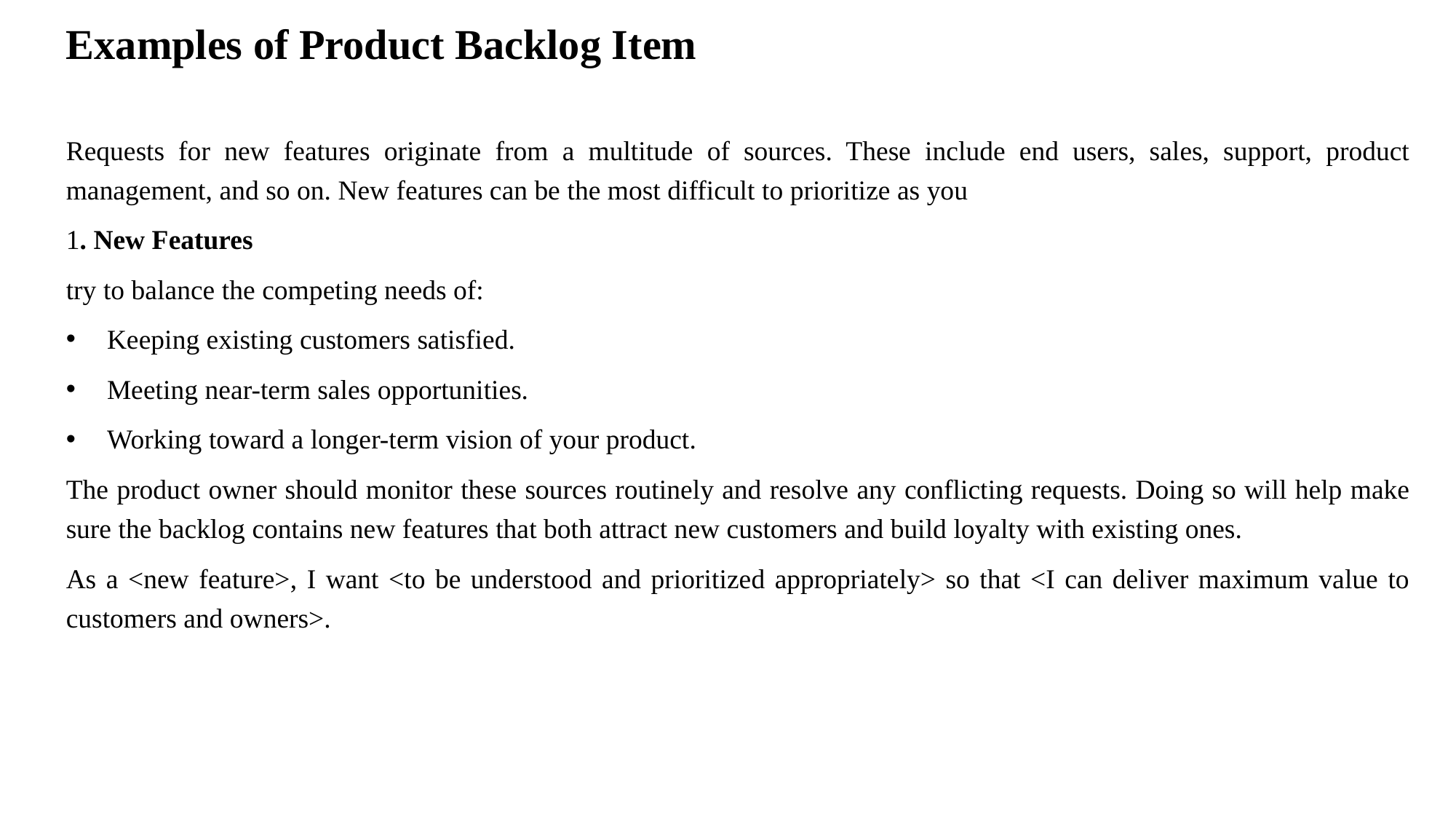

Examples of Product Backlog Item

Requests for new features originate from a multitude of sources. These include end users, sales, support, product management, and so on. New features can be the most difficult to prioritize as you
1. New Features
try to balance the competing needs of:
Keeping existing customers satisfied.
Meeting near-term sales opportunities.
Working toward a longer-term vision of your product.
The product owner should monitor these sources routinely and resolve any conflicting requests. Doing so will help make sure the backlog contains new features that both attract new customers and build loyalty with existing ones.
As a <new feature>, I want <to be understood and prioritized appropriately> so that <I can deliver maximum value to customers and owners>.